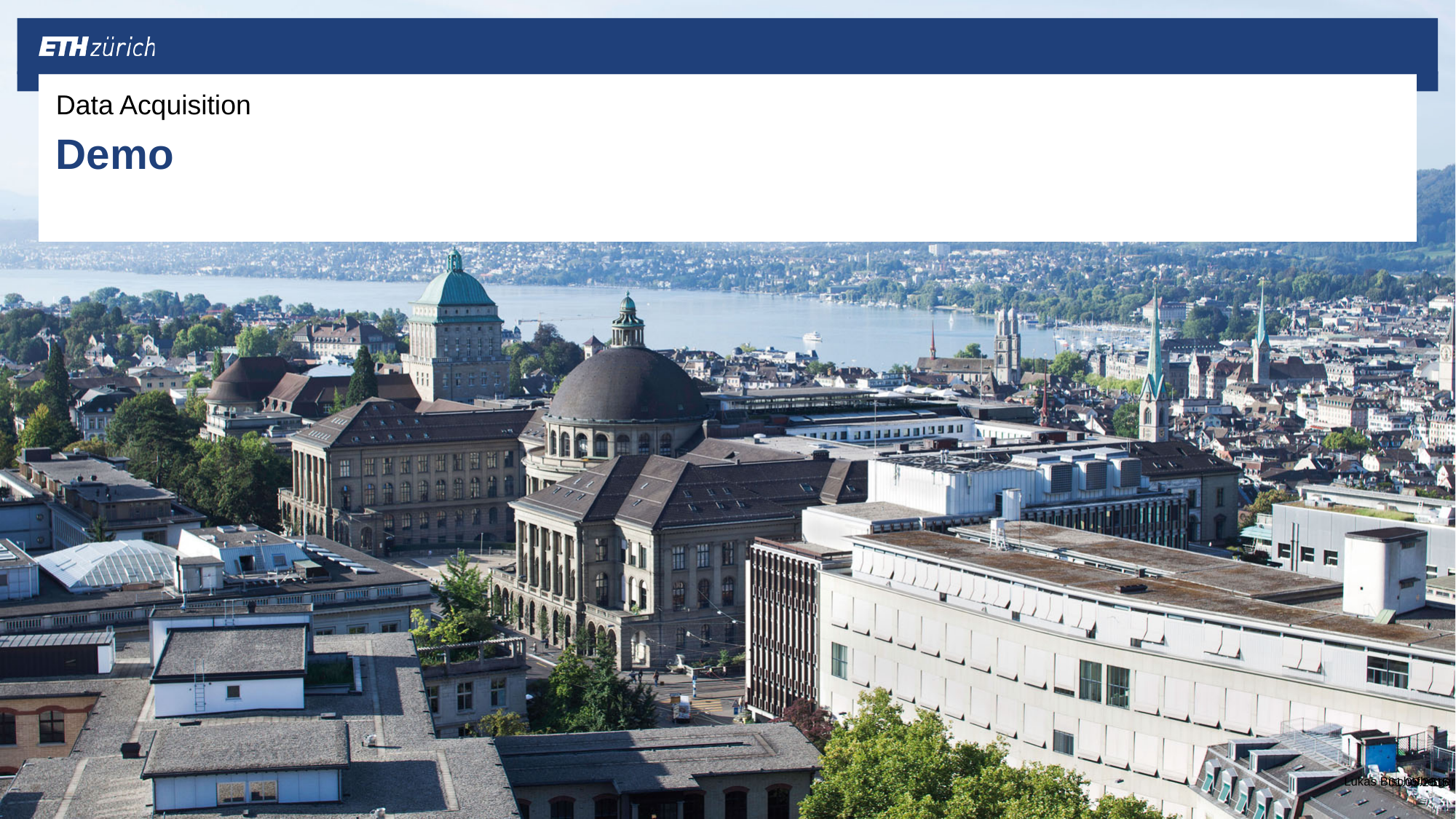

Data Acquisition
# Demo
Lukas Bischofberger
01.05.2015
5